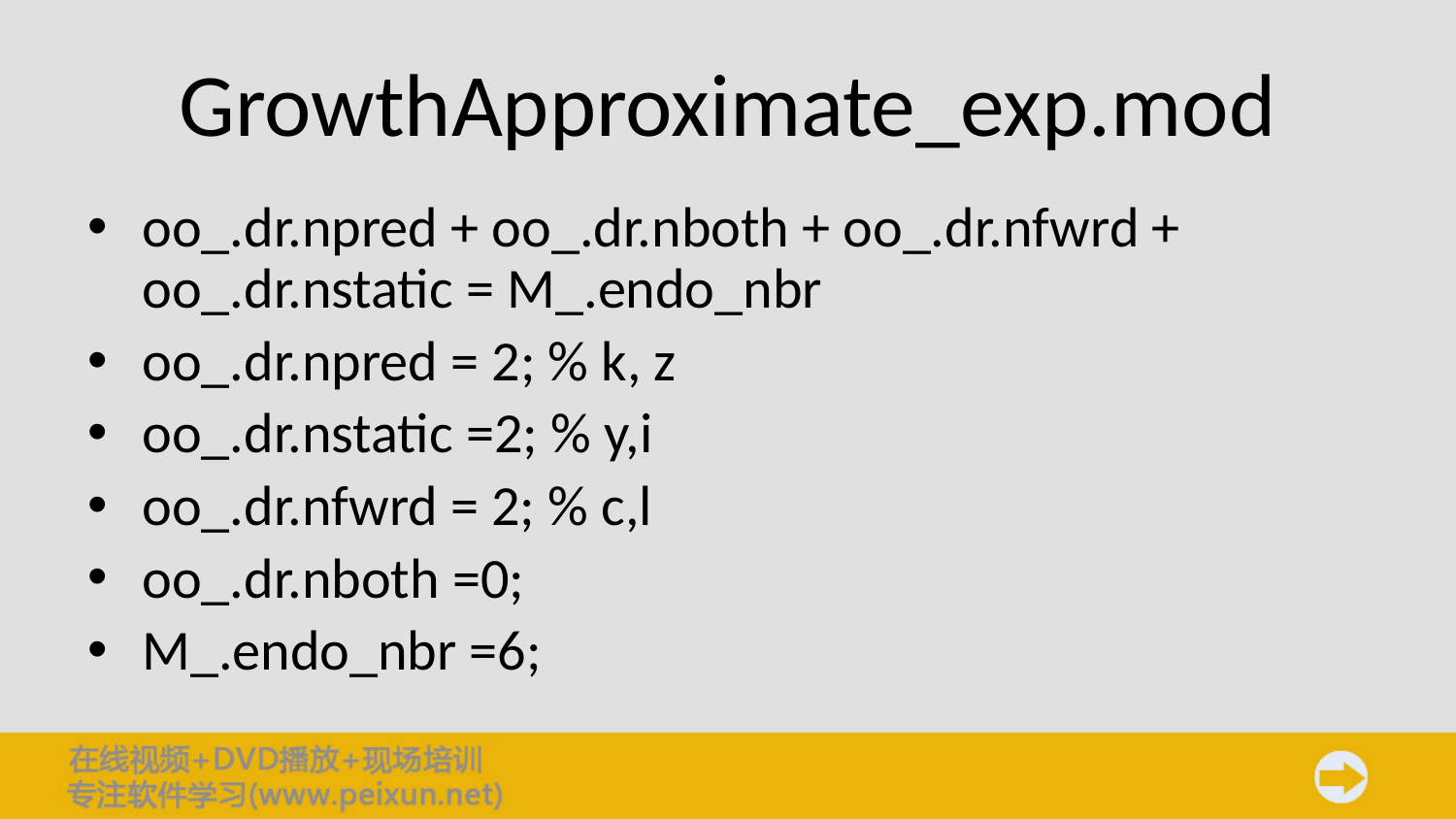

# GrowthApproximate_exp.mod
oo_.dr.npred + oo_.dr.nboth + oo_.dr.nfwrd + oo_.dr.nstatic = M_.endo_nbr
oo_.dr.npred = 2; % k, z
oo_.dr.nstatic =2; % y,i
oo_.dr.nfwrd = 2; % c,l
oo_.dr.nboth =0;
M_.endo_nbr =6;